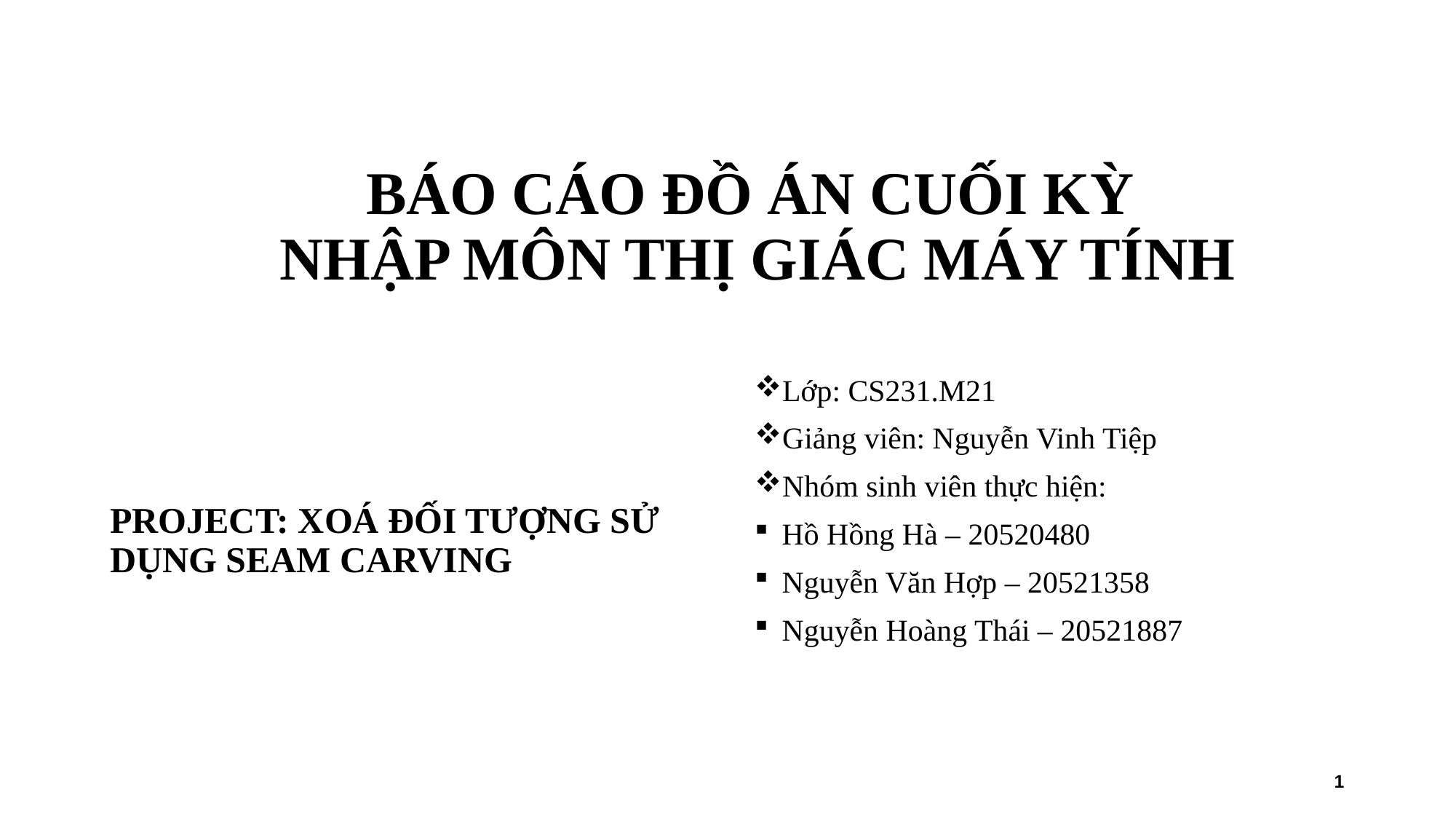

# Báo cáo đồ án cuối kỳ Nhập môn thị giác máy tính
Lớp: CS231.M21
Giảng viên: Nguyễn Vinh Tiệp
Nhóm sinh viên thực hiện:
Hồ Hồng Hà – 20520480
Nguyễn Văn Hợp – 20521358
Nguyễn Hoàng Thái – 20521887
PROJECT: Xoá đối tượng sử dụng seam carving
1